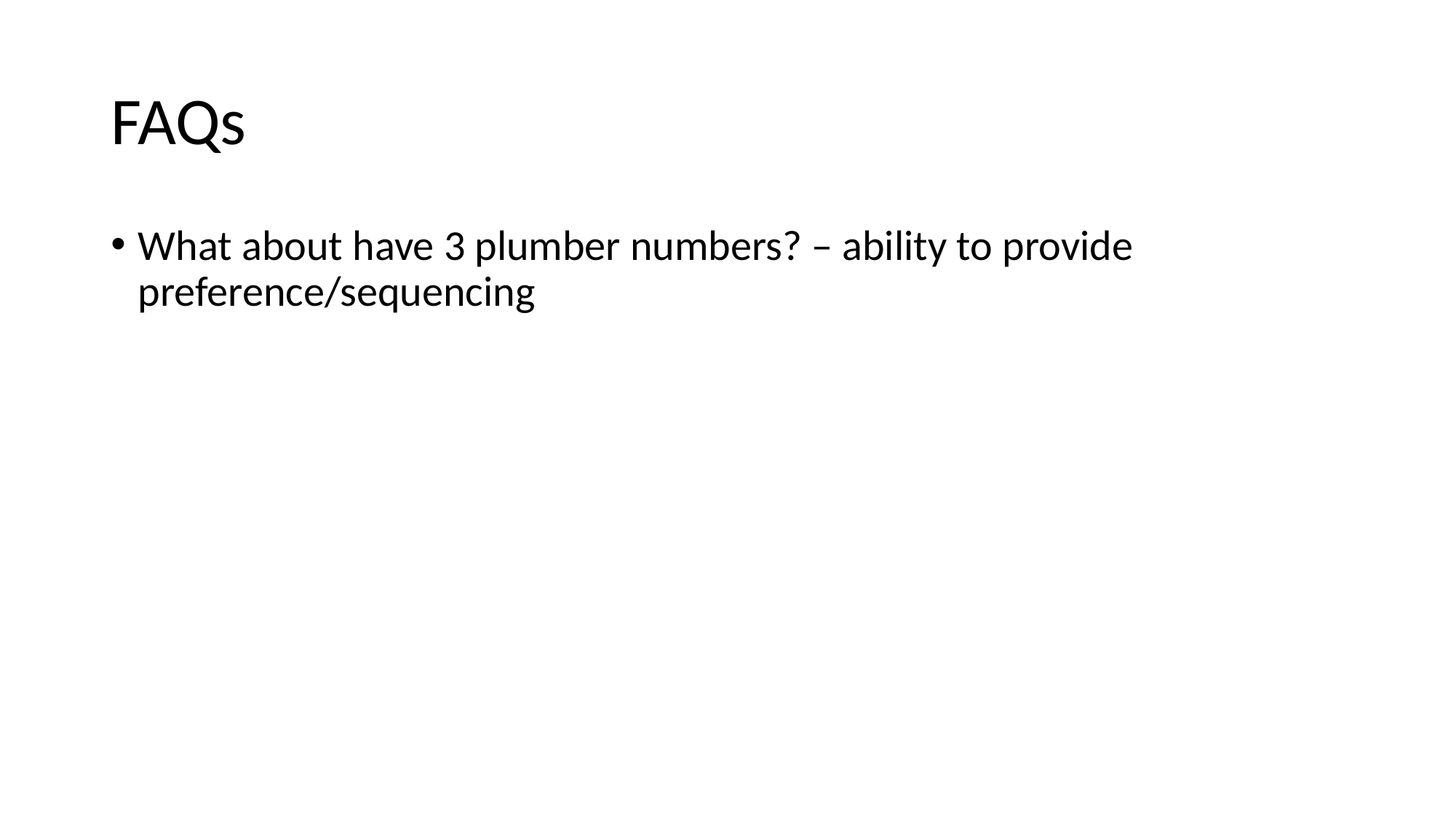

# FAQs
What about have 3 plumber numbers? – ability to provide preference/sequencing